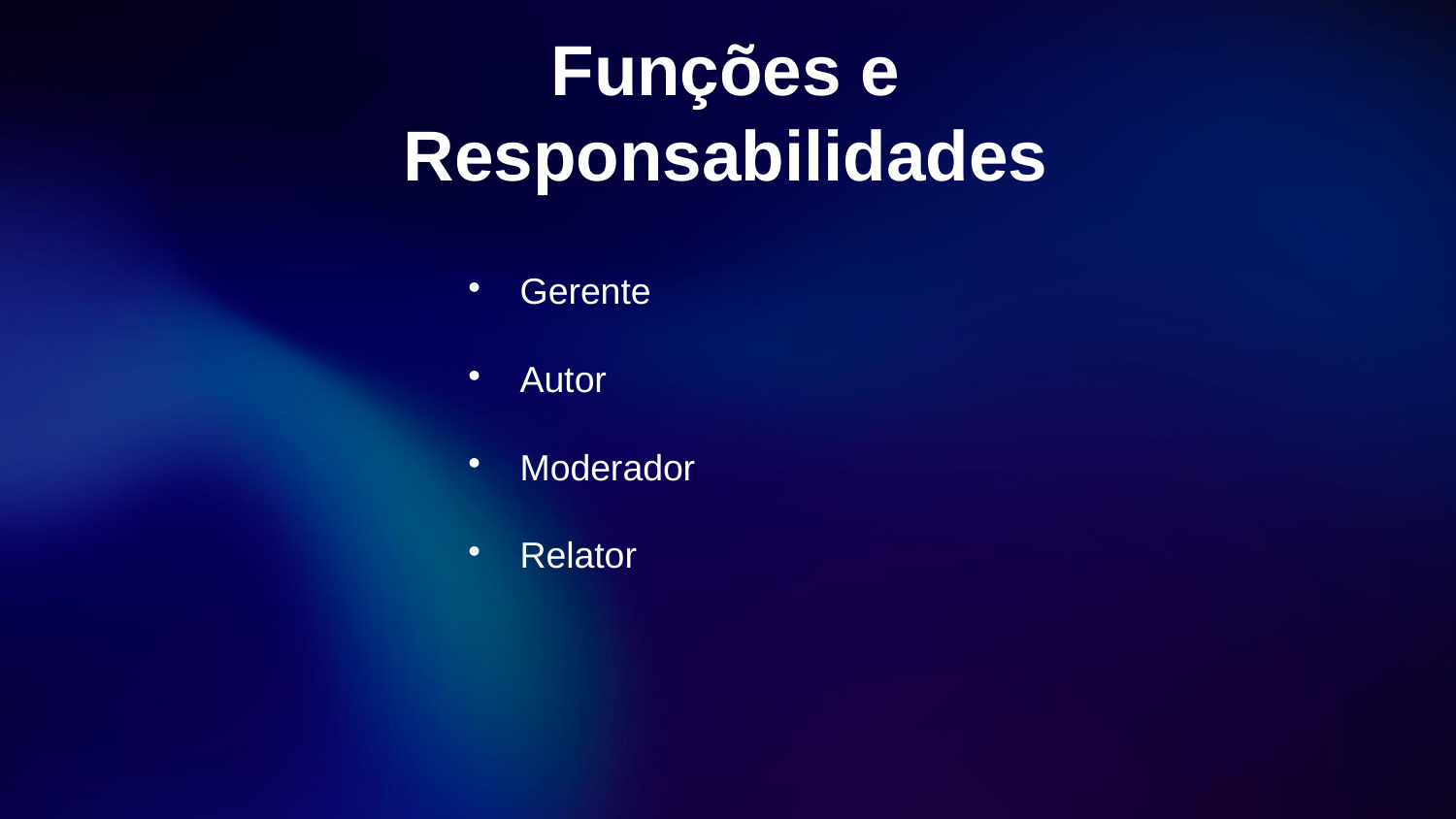

# Funções e Responsabilidades
Gerente
Autor
Moderador
Relator